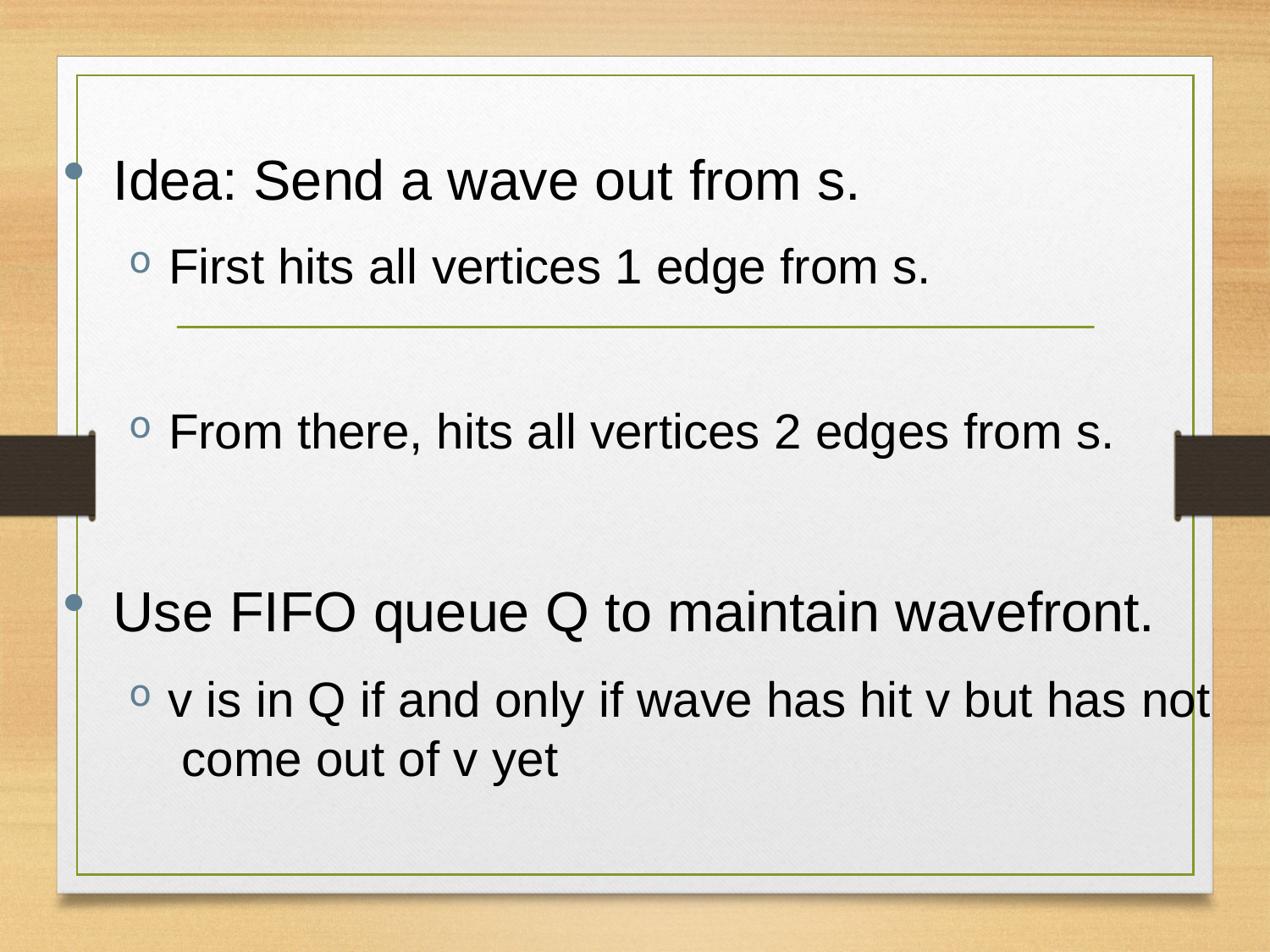

Idea: Send a wave out from s.
First hits all vertices 1 edge from s.

From there, hits all vertices 2 edges from s.

Use FIFO queue Q to maintain wavefront.
v is in Q if and only if wave has hit v but has not  come out of v yet